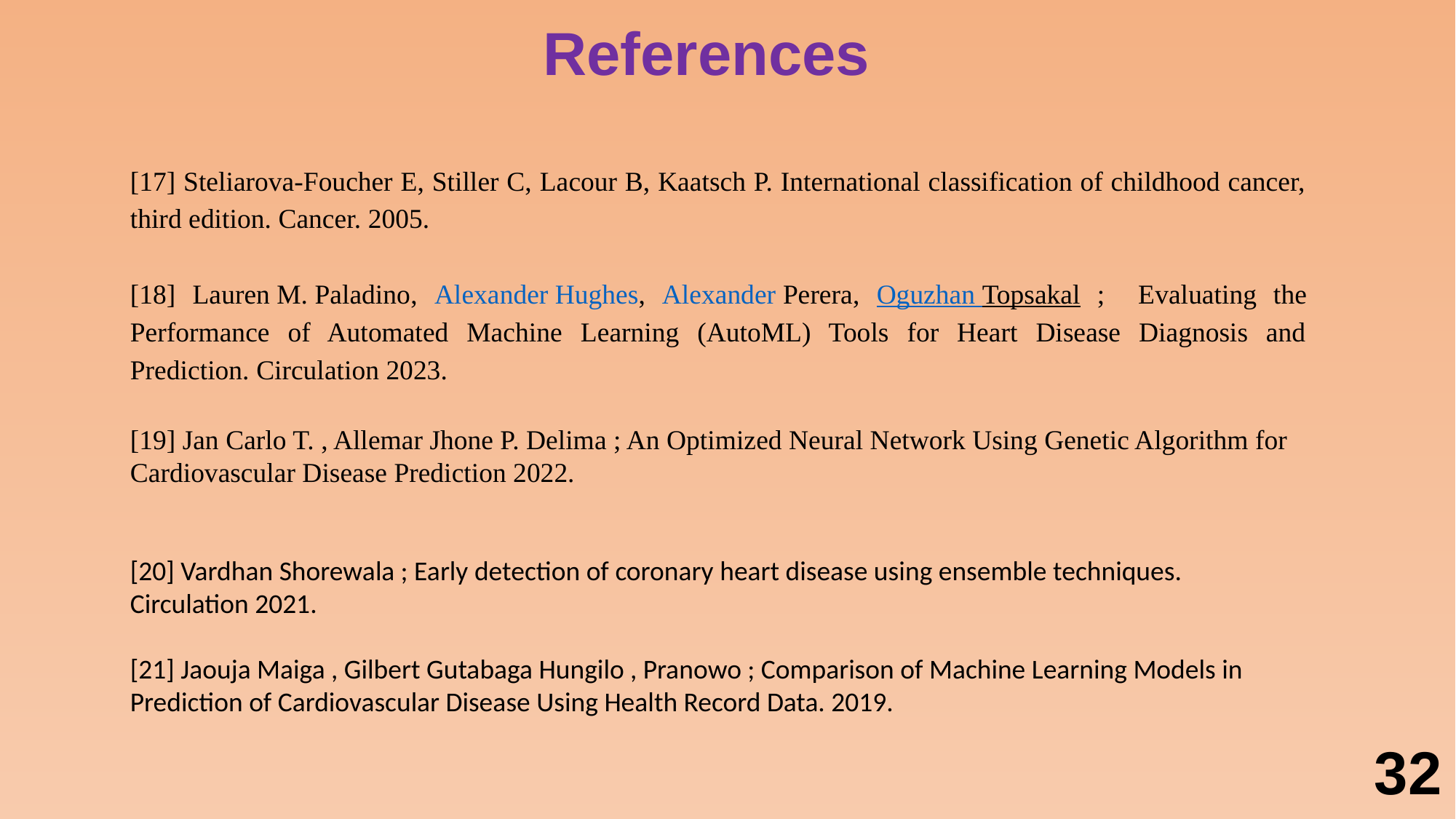

References
[17] Steliarova-Foucher E, Stiller C, Lacour B, Kaatsch P. International classification of childhood cancer, third edition. Cancer. 2005.

[18] Lauren M. Paladino, Alexander Hughes, Alexander Perera, Oguzhan Topsakal ;  Evaluating the Performance of Automated Machine Learning (AutoML) Tools for Heart Disease Diagnosis and Prediction. Circulation 2023.

[19] Jan Carlo T. , Allemar Jhone P. Delima ; An Optimized Neural Network Using Genetic Algorithm for Cardiovascular Disease Prediction 2022.

[20] Vardhan Shorewala ; Early detection of coronary heart disease using ensemble techniques. Circulation 2021.

[21] Jaouja Maiga , Gilbert Gutabaga Hungilo , Pranowo ; Comparison of Machine Learning Models in Prediction of Cardiovascular Disease Using Health Record Data. 2019.
32